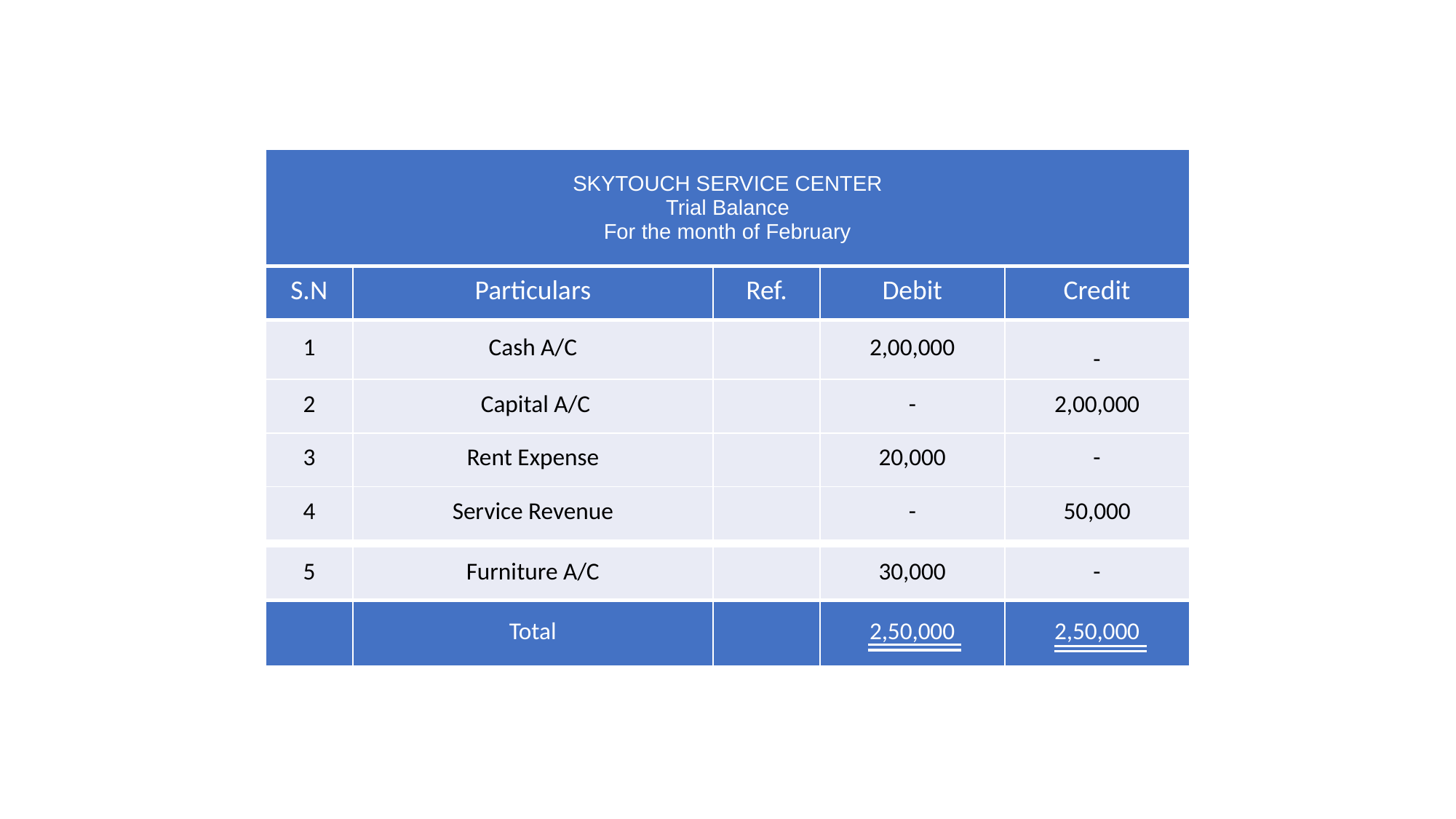

| SKYTOUCH SERVICE CENTER Trial Balance For the month of February |
| --- |
| S.N | Particulars | Ref. | Debit | Credit |
| --- | --- | --- | --- | --- |
| 1 | Cash A/C |  | 2,00,000 | - |
| 2 | Capital A/C |  | - | 2,00,000 |
| 3 | Rent Expense |  | 20,000 | - |
| 4 | Service Revenue |  | - | 50,000 |
| 5 | Furniture A/C |  | 30,000 | - |
| --- | --- | --- | --- | --- |
|  | Total |  | 2,50,000 | 2,50,000 |
| --- | --- | --- | --- | --- |